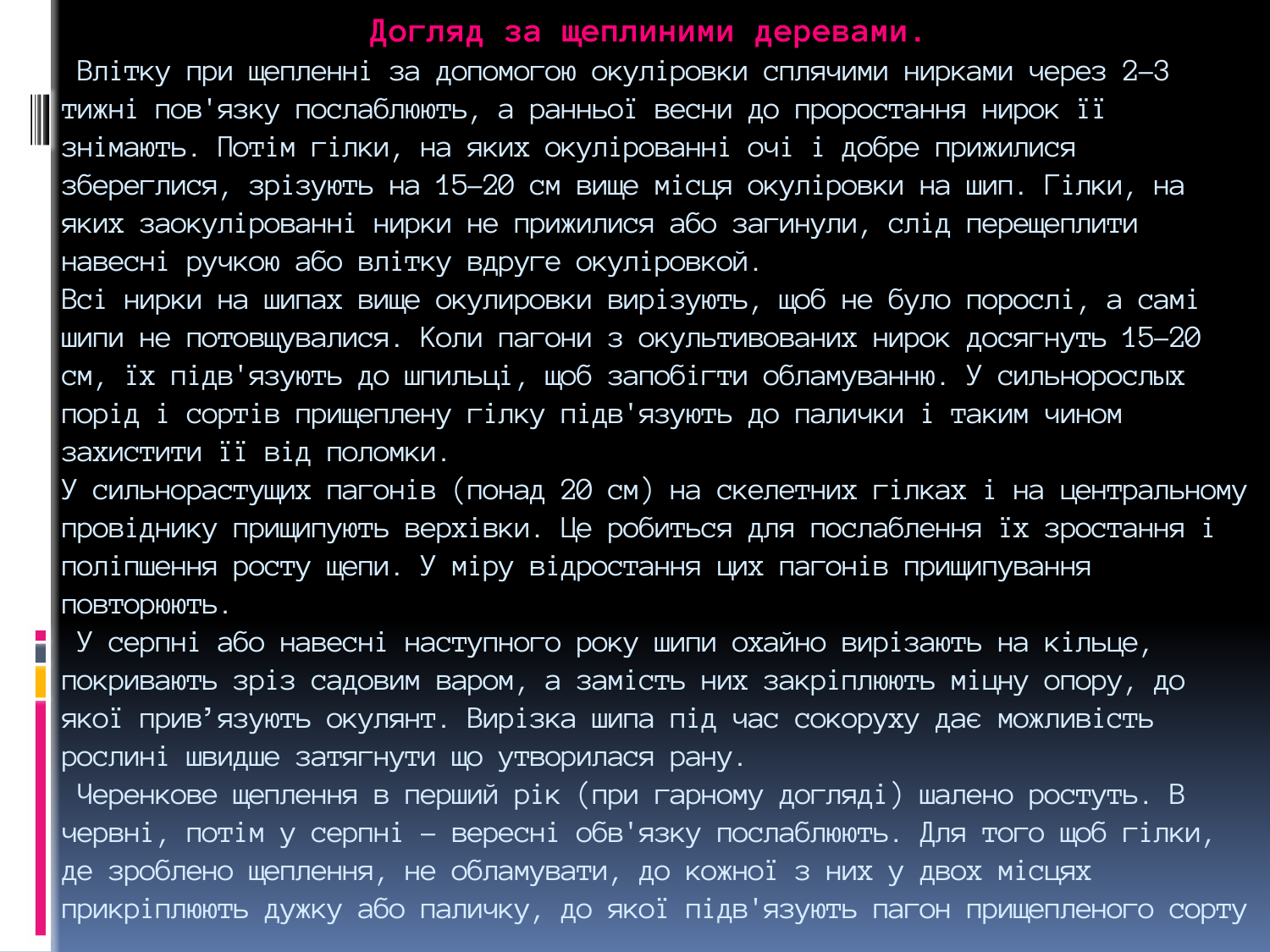

# Догляд за щеплиними деревами. Влітку при щепленні за допомогою окуліровки сплячими нирками через 2-3 тижні пов'язку послаблюють, а ранньої весни до проростання нирок її знімають. Потім гілки, на яких окулірованні очі і добре прижилися збереглися, зрізують на 15-20 см вище місця окуліровки на шип. Гілки, на яких заокулірованні нирки не прижилися або загинули, слід перещеплити навесні ручкою або влітку вдруге окуліровкой. Всі нирки на шипах вище окулировки вирізують, щоб не було порослі, а самі шипи не потовщувалися. Коли пагони з окультивованих нирок досягнуть 15-20 см, їх підв'язують до шпильці, щоб запобігти обламуванню. У сильнорослых порід і сортів прищеплену гілку підв'язують до палички і таким чином захистити її від поломки. У сильнорастущих пагонів (понад 20 см) на скелетних гілках і на центральному провіднику прищипують верхівки. Це робиться для послаблення їх зростання і поліпшення росту щепи. У міру відростання цих пагонів прищипування повторюють. У серпні або навесні наступного року шипи охайно вирізають на кільце, покривають зріз садовим варом, а замість них закріплюють міцну опору, до якої прив’язують окулянт. Вирізка шипа під час сокоруху дає можливість рослині швидше затягнути що утворилася рану. Черенкове щеплення в перший рік (при гарному догляді) шалено ростуть. В червні, потім у серпні - вересні обв'язку послаблюють. Для того щоб гілки, де зроблено щеплення, не обламувати, до кожної з них у двох місцях прикріплюють дужку або паличку, до якої підв'язують пагон прищепленого сорту